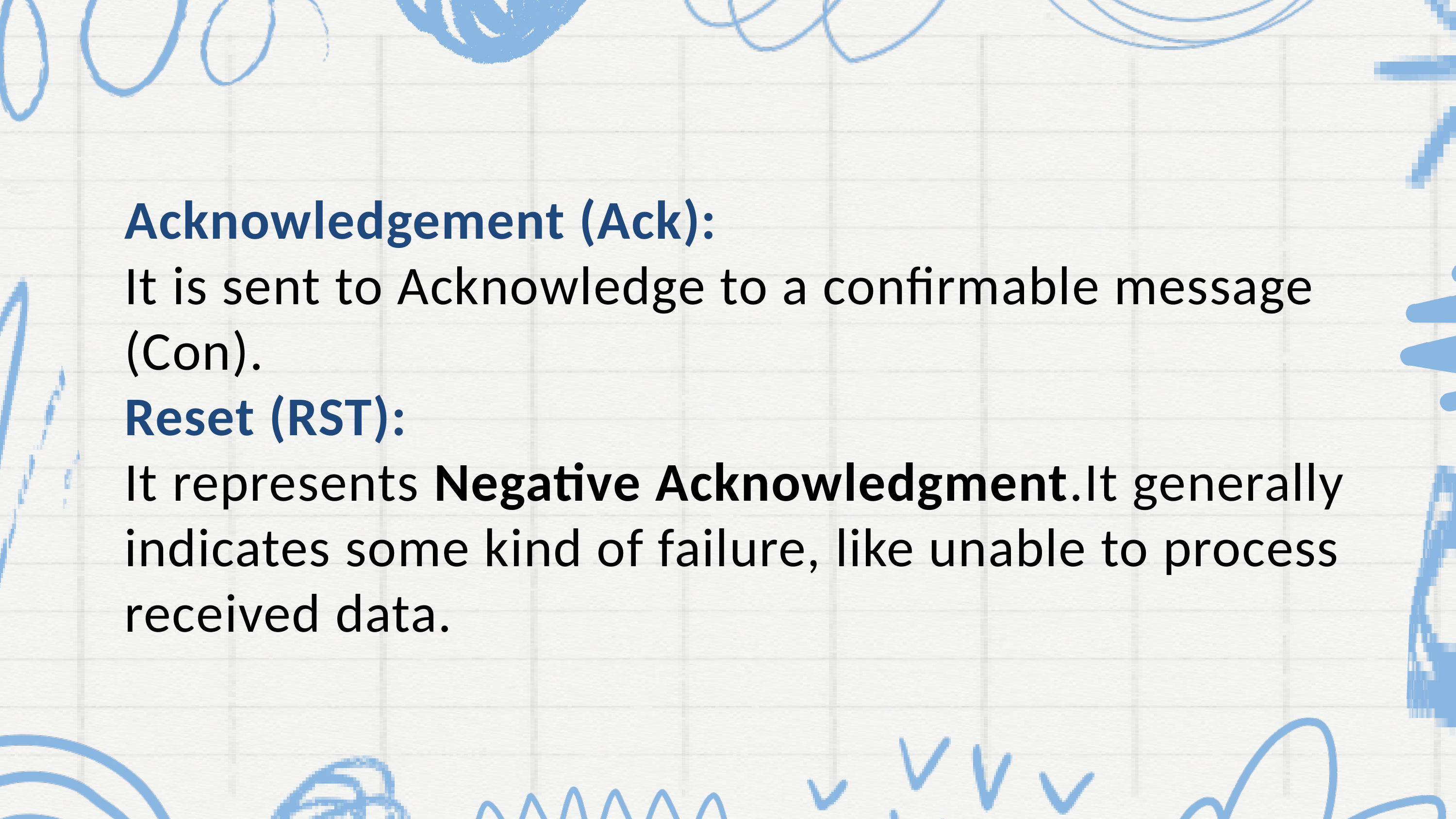

Acknowledgement (Ack):
It is sent to Acknowledge to a confirmable message (Con).
Reset (RST):
It represents Negative Acknowledgment.It generally indicates some kind of failure, like unable to process received data.